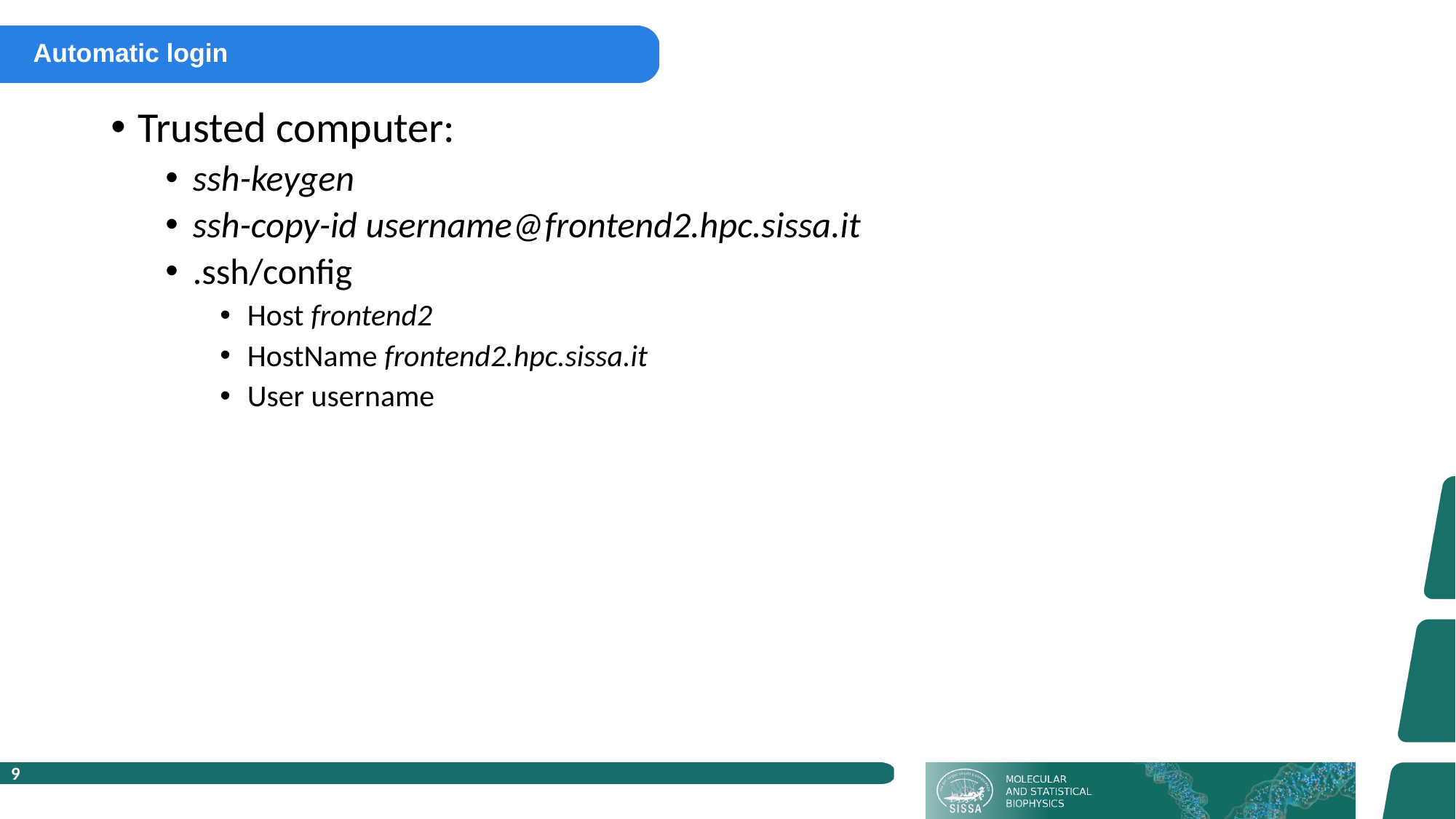

# Automatic login
Trusted computer:
ssh-keygen
ssh-copy-id username@frontend2.hpc.sissa.it
.ssh/config
Host frontend2
HostName frontend2.hpc.sissa.it
User username